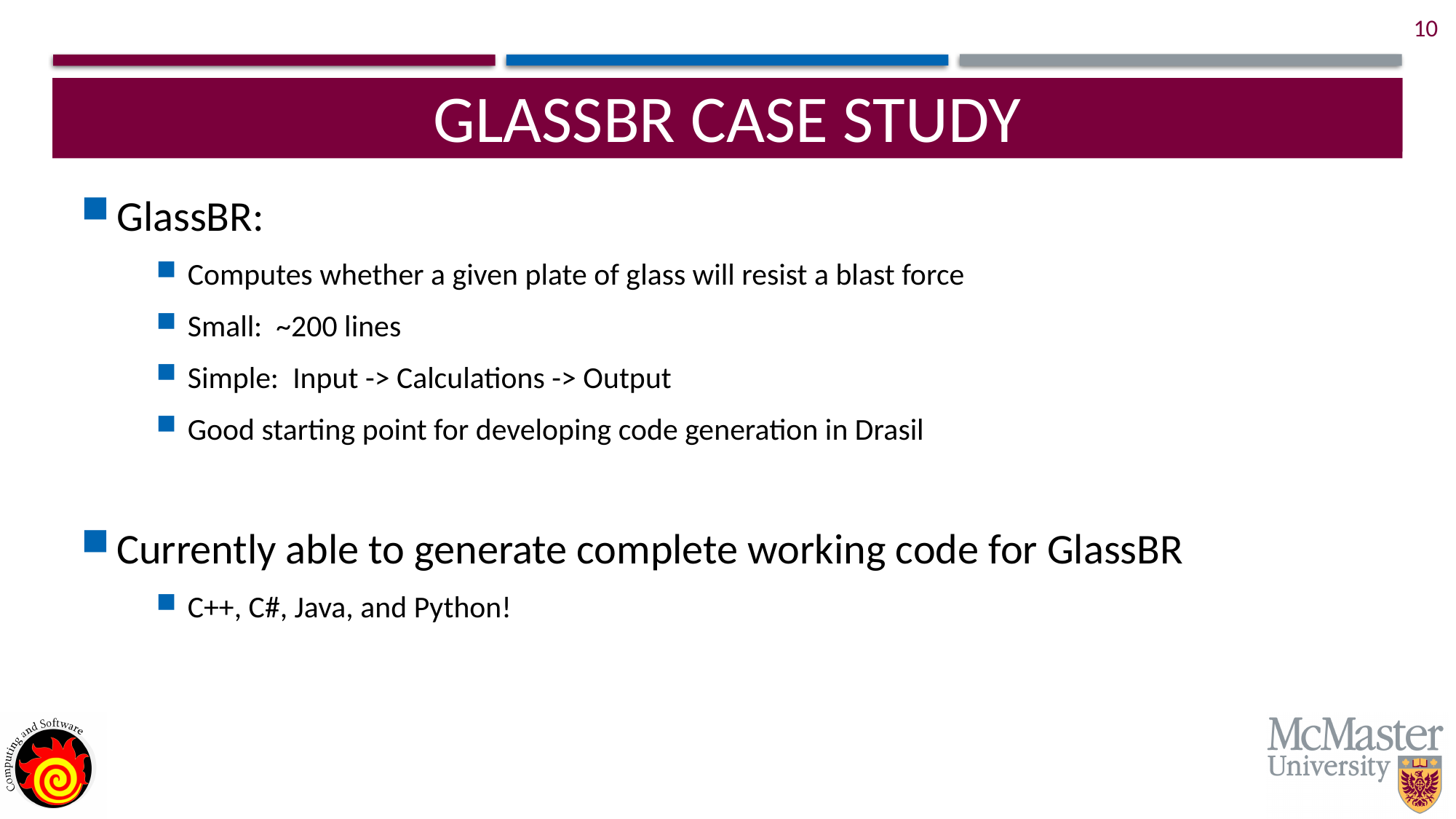

10
# GlassBR Case Study
GlassBR:
Computes whether a given plate of glass will resist a blast force
Small:  ~200 lines
Simple:  Input -> Calculations -> Output
Good starting point for developing code generation in Drasil

Currently able to generate complete working code for GlassBR
C++, C#, Java, and Python!